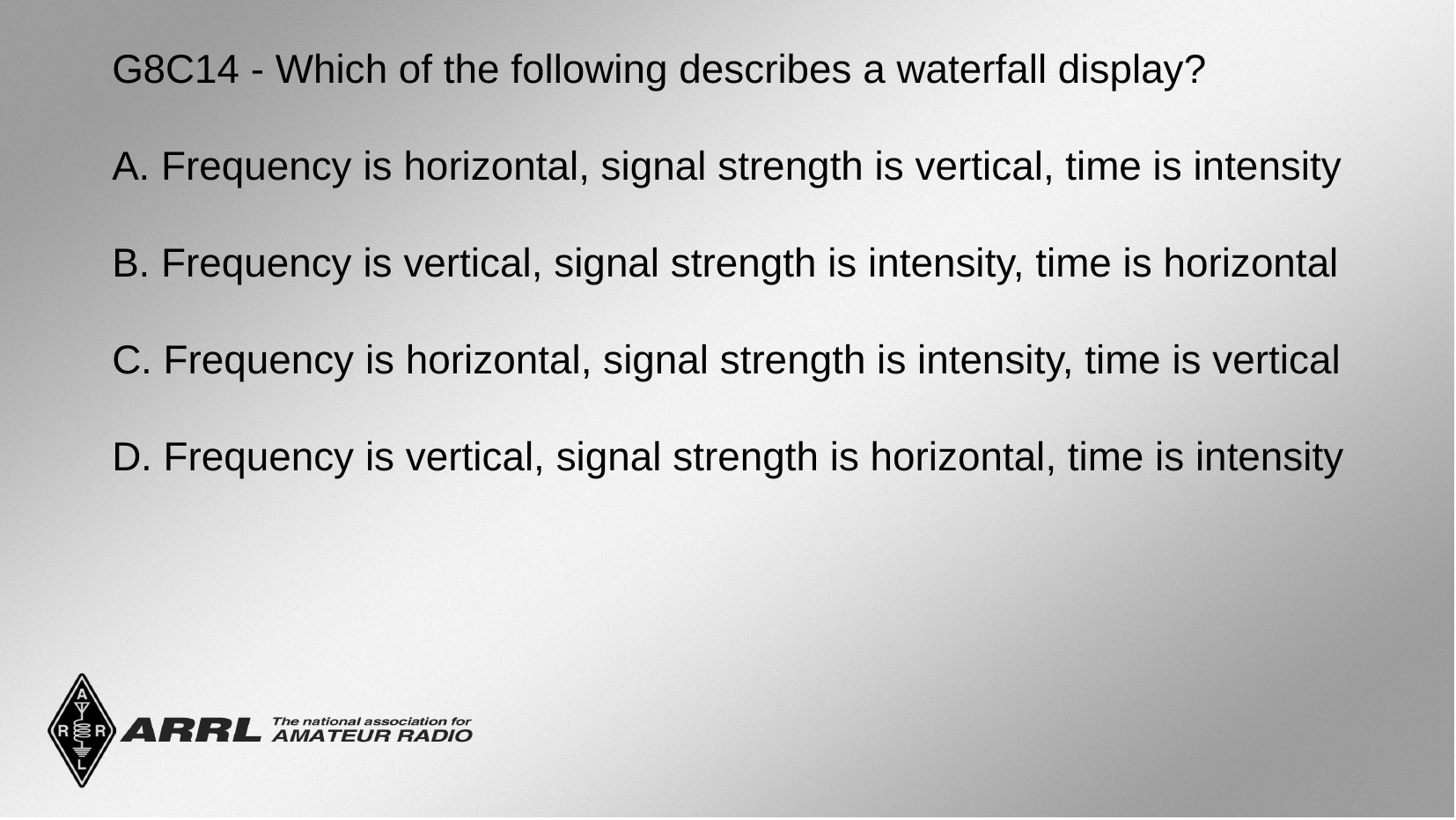

G8C14 - Which of the following describes a waterfall display?

A. Frequency is horizontal, signal strength is vertical, time is intensity

B. Frequency is vertical, signal strength is intensity, time is horizontal

C. Frequency is horizontal, signal strength is intensity, time is vertical

D. Frequency is vertical, signal strength is horizontal, time is intensity